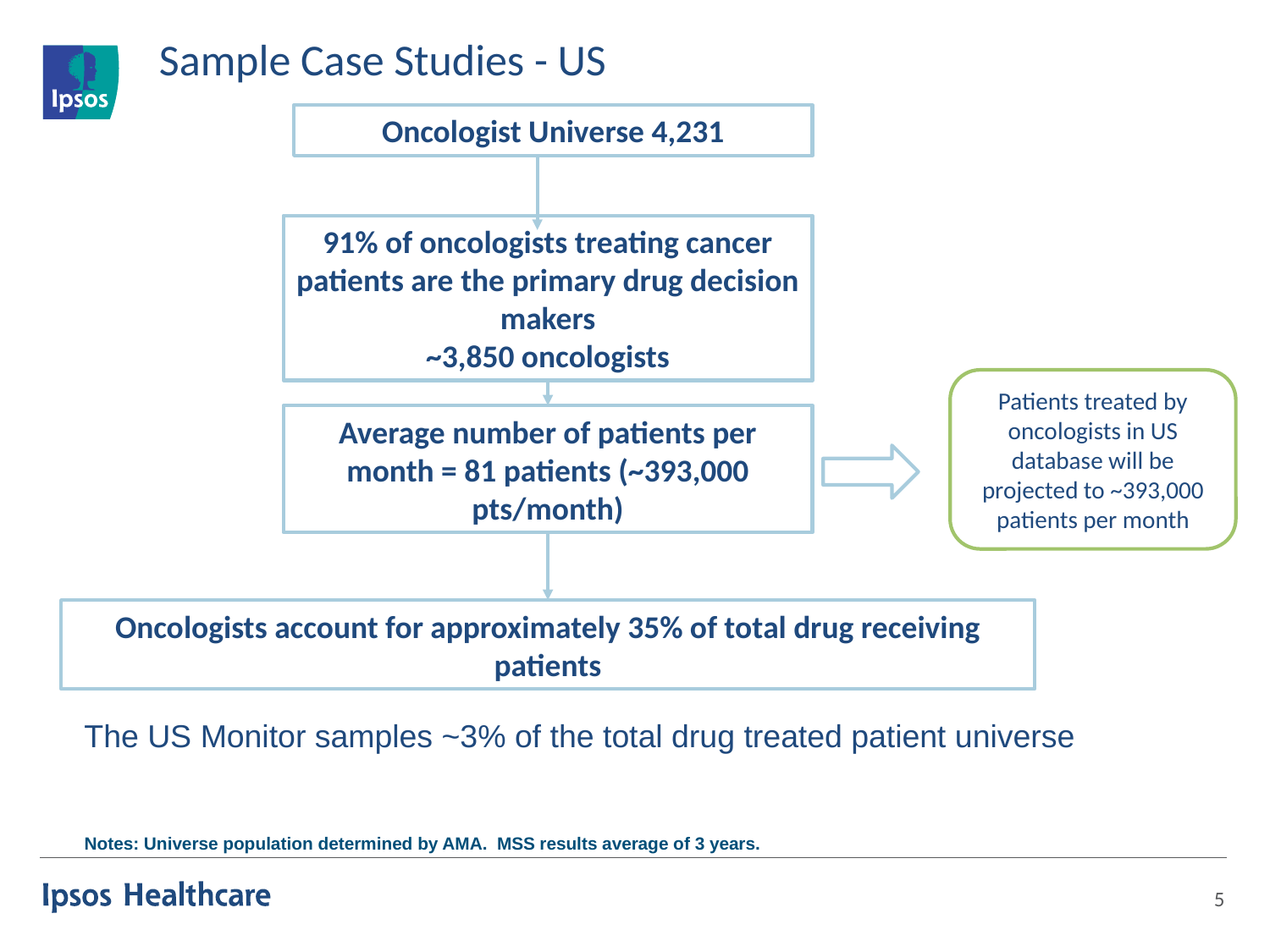

# Sample Case Studies - US
Oncologist Universe 4,231
91% of oncologists treating cancer patients are the primary drug decision makers
~3,850 oncologists
Patients treated by oncologists in US database will be projected to ~393,000 patients per month
Average number of patients per month = 81 patients (~393,000 pts/month)

Oncologists account for approximately 35% of total drug receiving patients
The US Monitor samples ~3% of the total drug treated patient universe
Notes: Universe population determined by AMA.  MSS results average of 3 years.
5